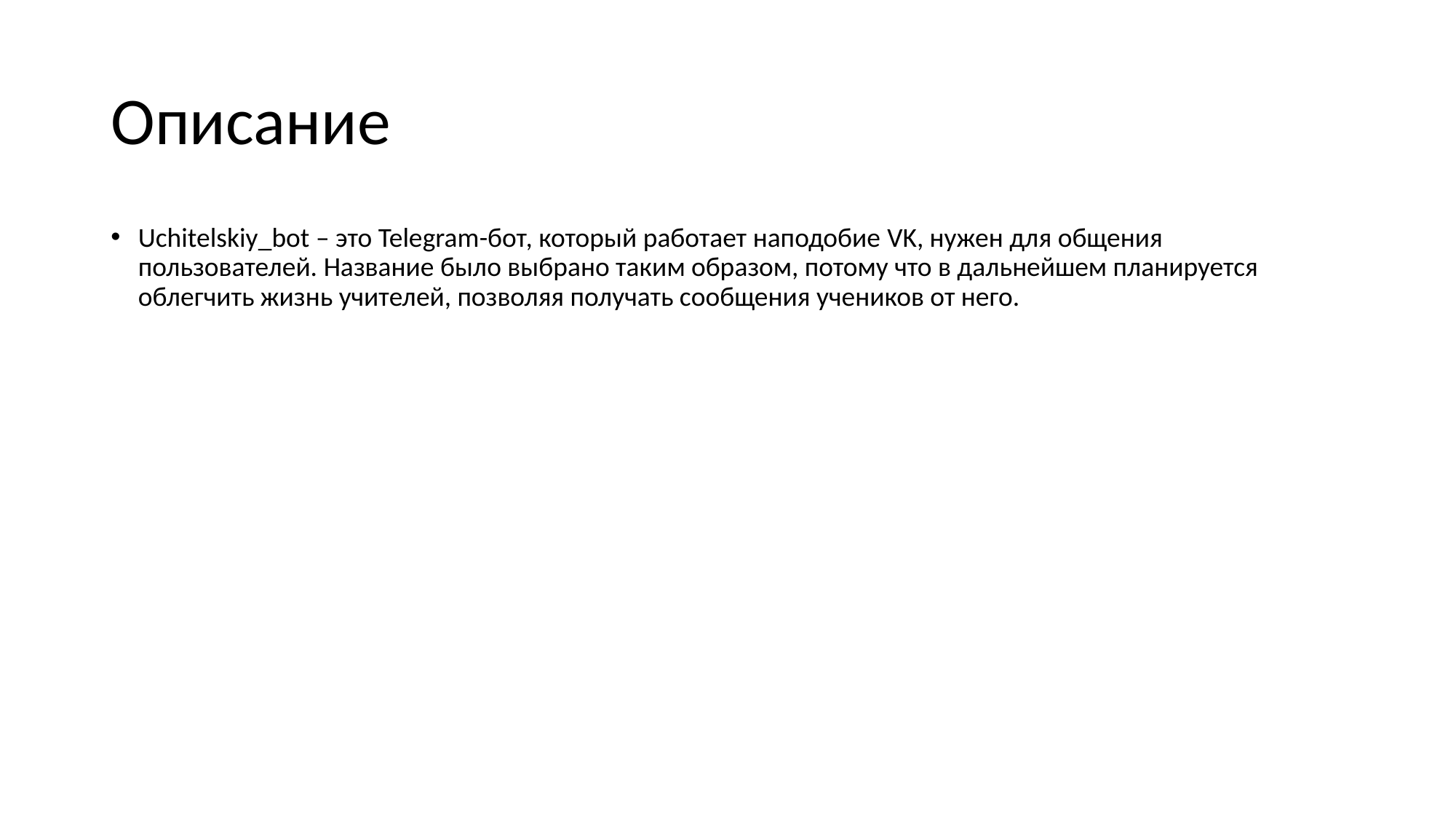

# Описание
Uchitelskiy_bot – это Telegram-бот, который работает наподобие VK, нужен для общения пользователей. Название было выбрано таким образом, потому что в дальнейшем планируется облегчить жизнь учителей, позволяя получать сообщения учеников от него.